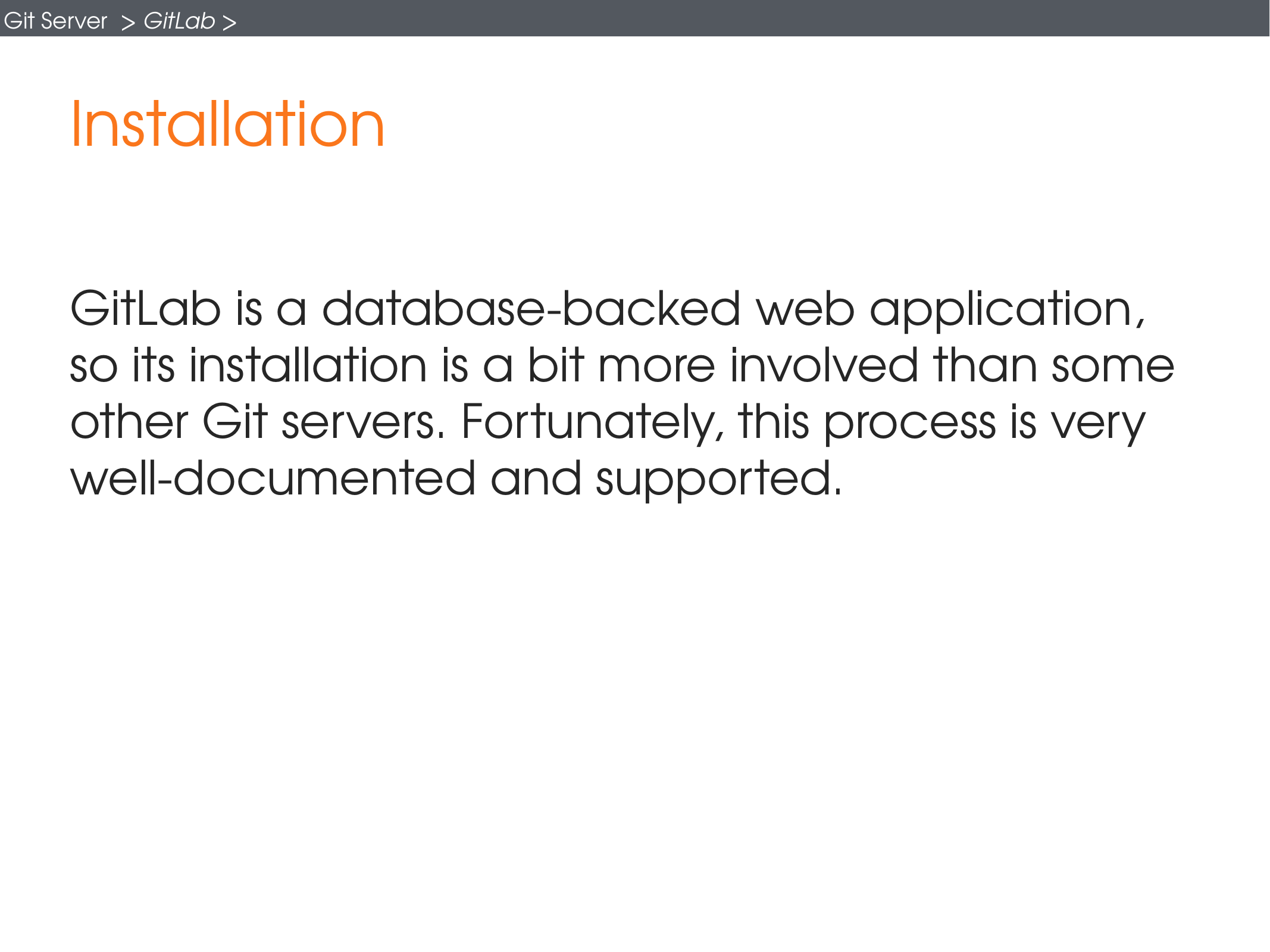

Git Server  > GitLab >
# Installation
GitLab is a database-backed web application, so its installation is a bit more involved than some other Git servers. Fortunately, this process is very well-documented and supported.